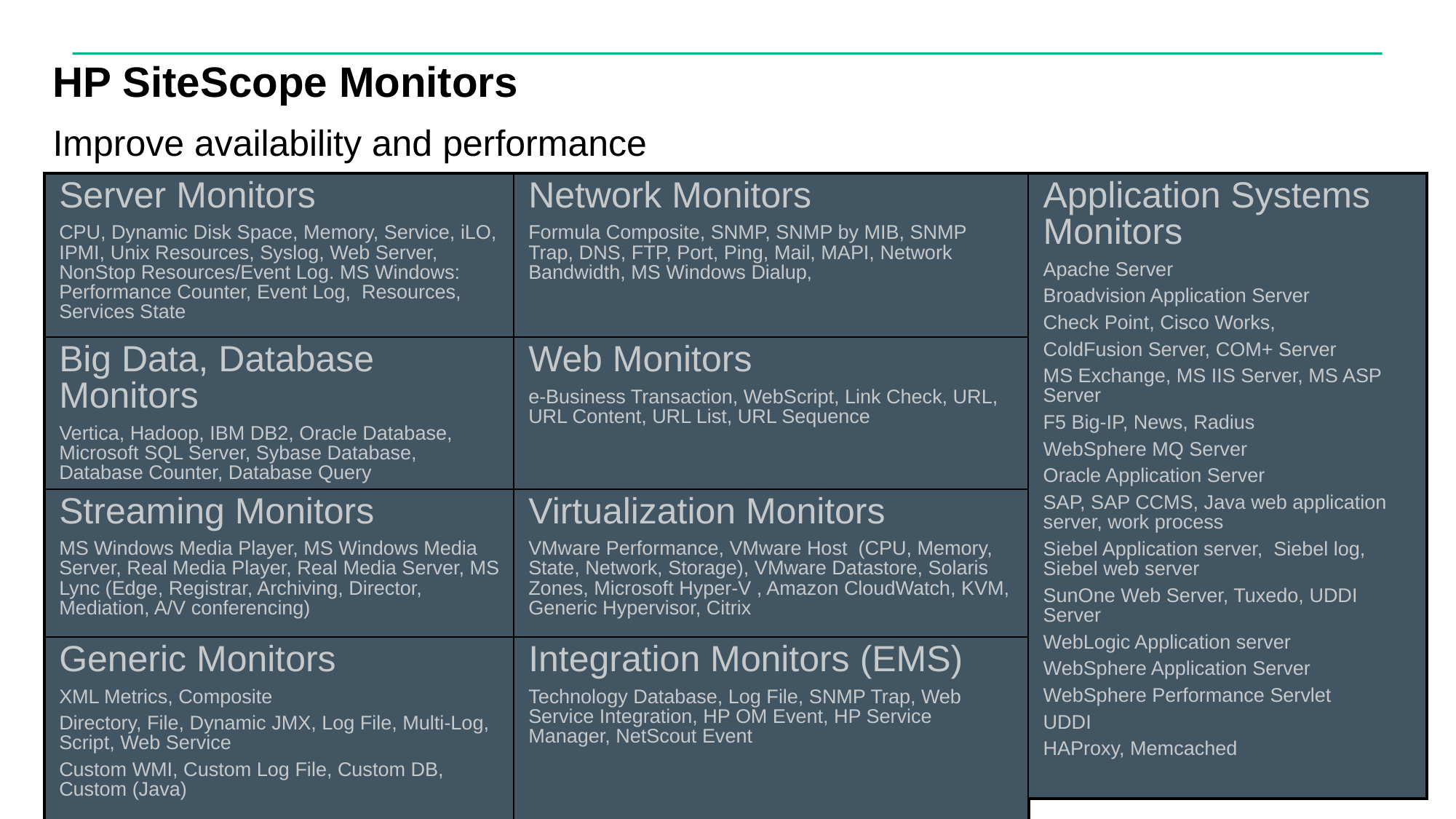

# HP SiteScope Monitors
Improve availability and performance
| Application Systems Monitors Apache Server Broadvision Application Server Check Point, Cisco Works, ColdFusion Server, COM+ Server MS Exchange, MS IIS Server, MS ASP Server F5 Big-IP, News, Radius WebSphere MQ Server Oracle Application Server SAP, SAP CCMS, Java web application server, work process Siebel Application server, Siebel log, Siebel web server SunOne Web Server, Tuxedo, UDDI Server WebLogic Application server WebSphere Application Server WebSphere Performance Servlet UDDI HAProxy, Memcached |
| --- |
| Server Monitors CPU, Dynamic Disk Space, Memory, Service, iLO, IPMI, Unix Resources, Syslog, Web Server, NonStop Resources/Event Log. MS Windows: Performance Counter, Event Log, Resources, Services State | Network Monitors Formula Composite, SNMP, SNMP by MIB, SNMP Trap, DNS, FTP, Port, Ping, Mail, MAPI, Network Bandwidth, MS Windows Dialup, |
| --- | --- |
| Big Data, Database Monitors Vertica, Hadoop, IBM DB2, Oracle Database, Microsoft SQL Server, Sybase Database, Database Counter, Database Query | Web Monitors e-Business Transaction, WebScript, Link Check, URL, URL Content, URL List, URL Sequence |
| Streaming Monitors MS Windows Media Player, MS Windows Media Server, Real Media Player, Real Media Server, MS Lync (Edge, Registrar, Archiving, Director, Mediation, A/V conferencing) | Virtualization Monitors VMware Performance, VMware Host (CPU, Memory, State, Network, Storage), VMware Datastore, Solaris Zones, Microsoft Hyper-V , Amazon CloudWatch, KVM, Generic Hypervisor, Citrix |
| Generic Monitors XML Metrics, Composite Directory, File, Dynamic JMX, Log File, Multi-Log, Script, Web Service Custom WMI, Custom Log File, Custom DB, Custom (Java) | Integration Monitors (EMS) Technology Database, Log File, SNMP Trap, Web Service Integration, HP OM Event, HP Service Manager, NetScout Event |